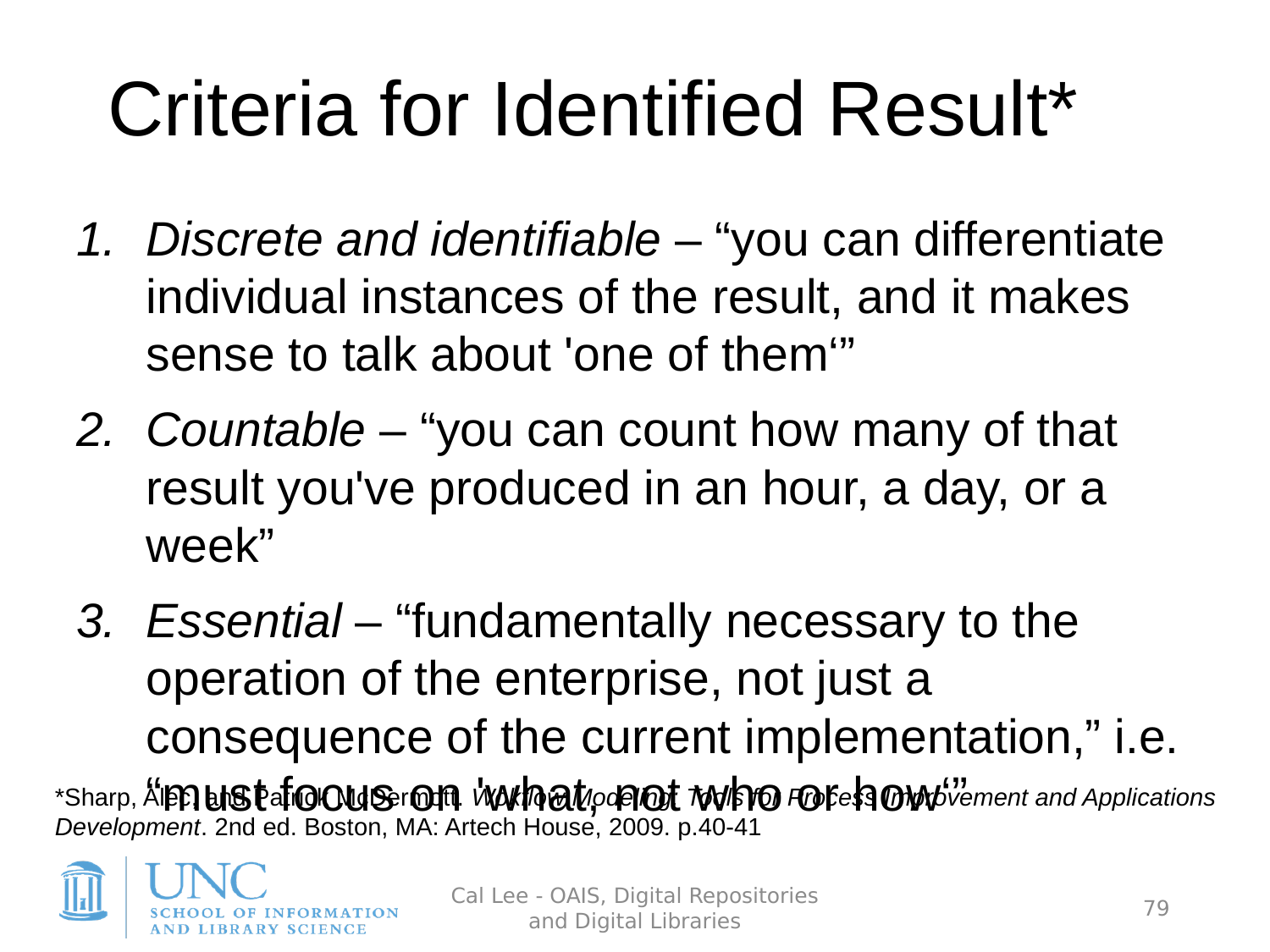

# Criteria for Identified Result*
Discrete and identifiable – “you can differentiate individual instances of the result, and it makes sense to talk about 'one of them‘”
Countable – “you can count how many of that result you've produced in an hour, a day, or a week”
Essential – “fundamentally necessary to the operation of the enterprise, not just a consequence of the current implementation,” i.e. “must focus on 'what, not who or how‘”
*Sharp, Alec, and Patrick McDermott. Wokflow Modeling: Tools for Process Improvement and Applications Development. 2nd ed. Boston, MA: Artech House, 2009. p.40-41
Cal Lee - OAIS, Digital Repositories and Digital Libraries
79